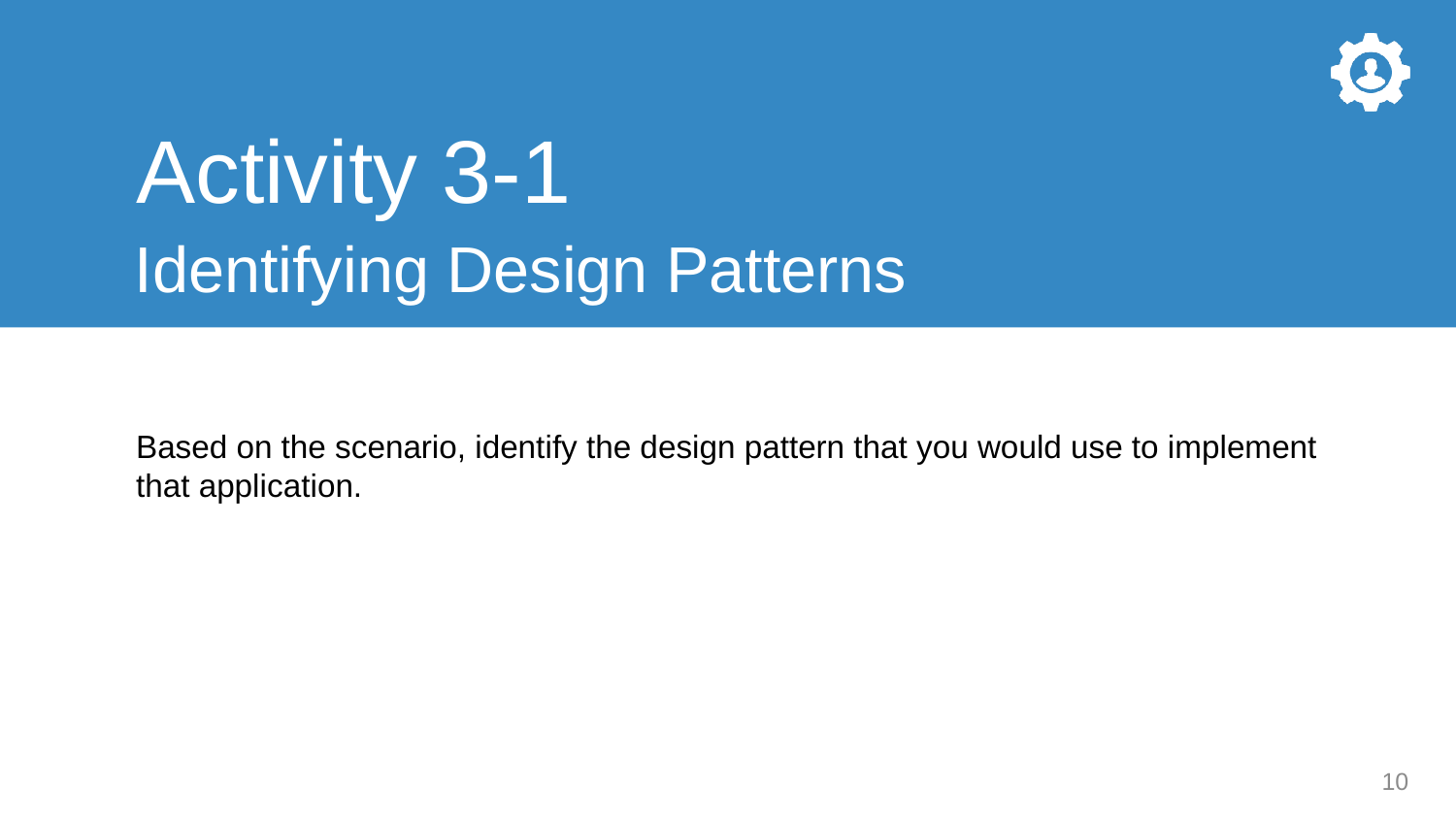

Activity 3-1
Identifying Design Patterns
Based on the scenario, identify the design pattern that you would use to implement that application.
10